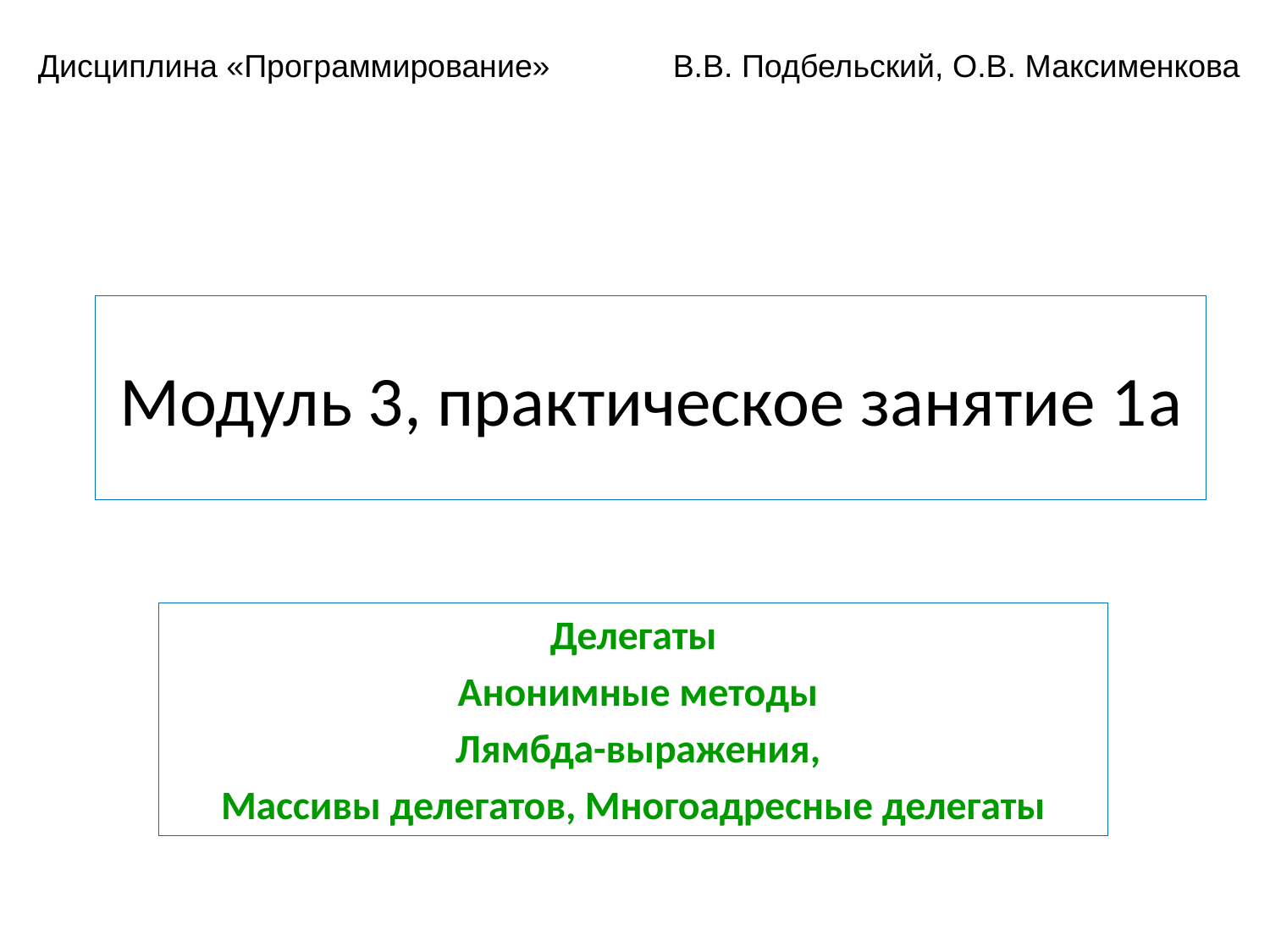

Дисциплина «Программирование»	В.В. Подбельский, О.В. Максименкова
# Модуль 3, практическое занятие 1a
Делегаты
 Анонимные методы
 Лямбда-выражения,
Массивы делегатов, Многоадресные делегаты